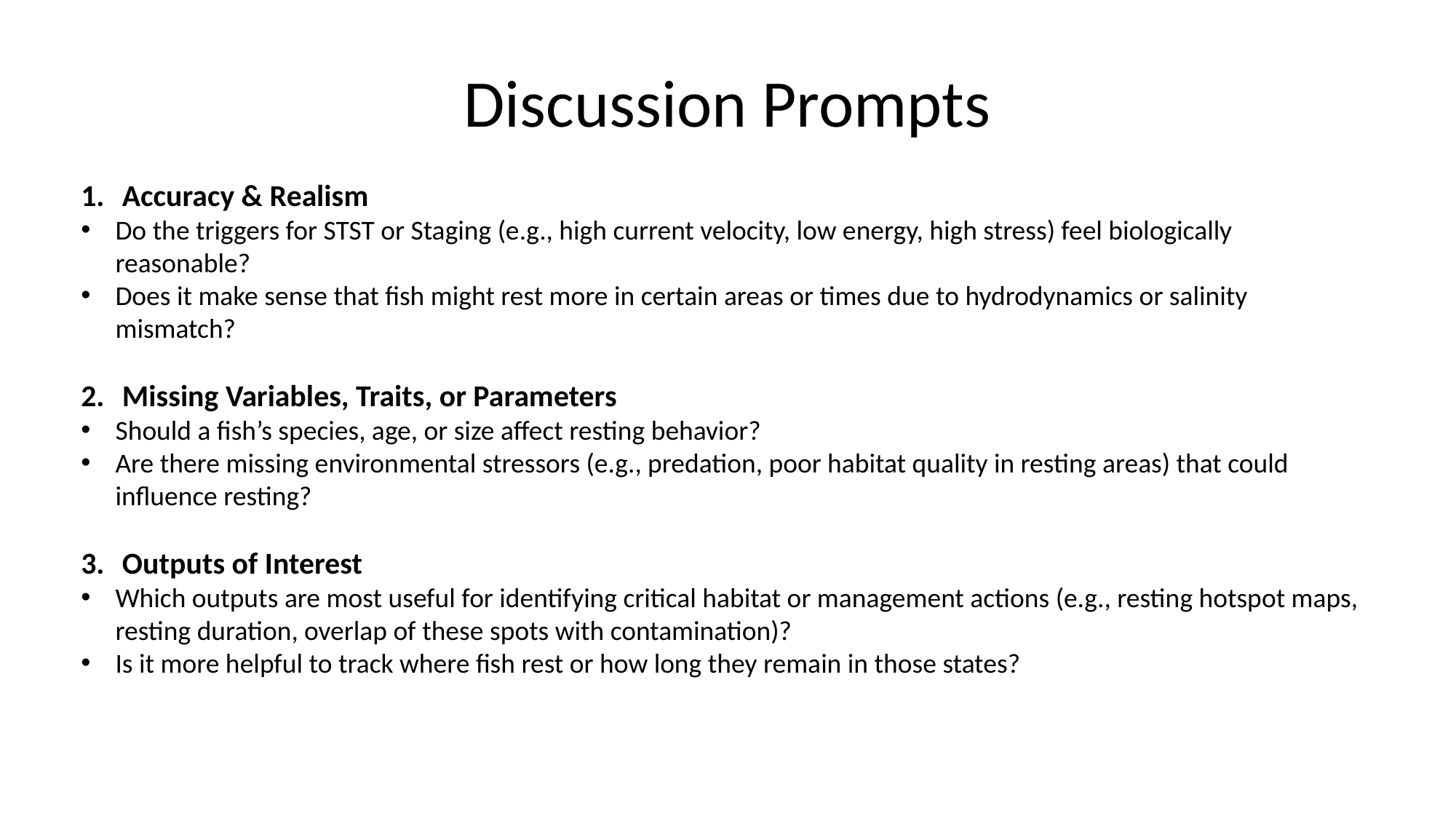

# Discussion Prompts
Accuracy & Realism
Do the triggers for STST or Staging (e.g., high current velocity, low energy, high stress) feel biologically reasonable?
Does it make sense that fish might rest more in certain areas or times due to hydrodynamics or salinity mismatch?

Missing Variables, Traits, or Parameters
Should a fish’s species, age, or size affect resting behavior?
Are there missing environmental stressors (e.g., predation, poor habitat quality in resting areas) that could influence resting?

Outputs of Interest
Which outputs are most useful for identifying critical habitat or management actions (e.g., resting hotspot maps, resting duration, overlap of these spots with contamination)?
Is it more helpful to track where fish rest or how long they remain in those states?